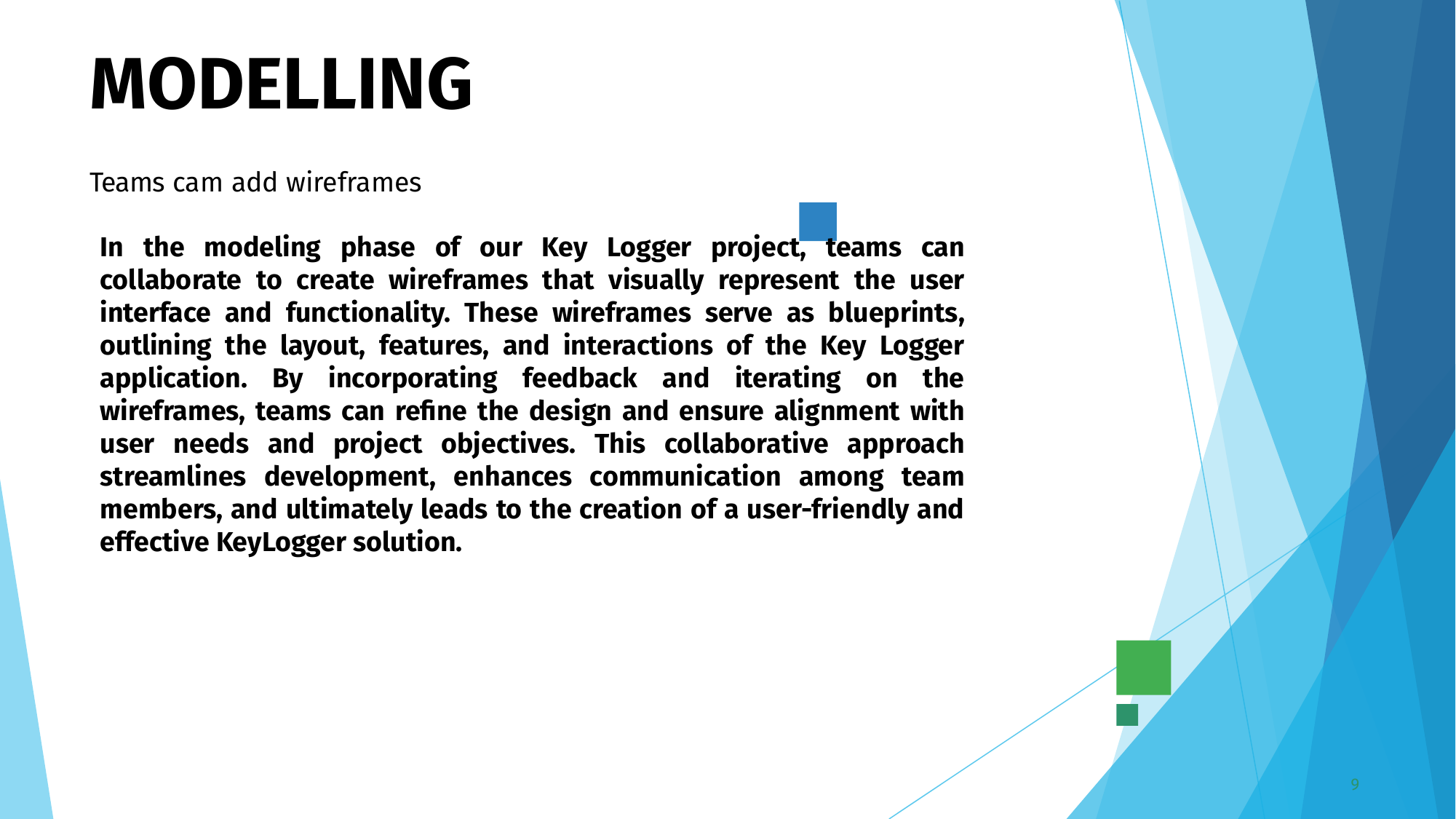

MODELLING
Teams cam add wireframes

In the modeling phase of our Key Logger project, teams can collaborate to create wireframes that visually represent the user interface and functionality. These wireframes serve as blueprints, outlining the layout, features, and interactions of the Key Logger application. By incorporating feedback and iterating on the wireframes, teams can refine the design and ensure alignment with user needs and project objectives. This collaborative approach streamlines development, enhances communication among team members, and ultimately leads to the creation of a user-friendly and effective KeyLogger solution.

9